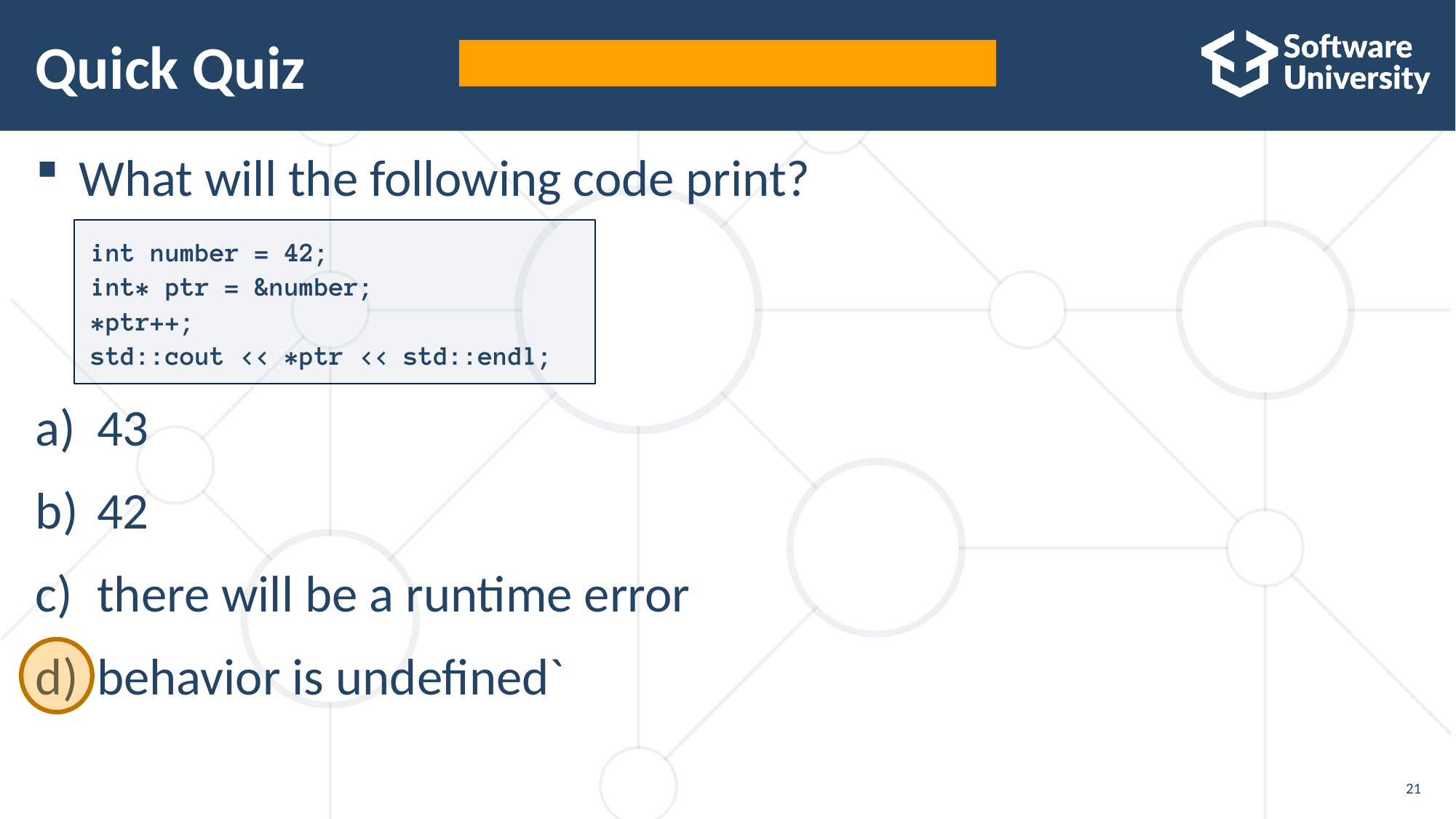

# Quick Quiz
TIME:
What will the following code print?

43
42
there will be a runtime error
behavior is undefined`
int number = 42;
int* ptr = &number;
*ptr++;
std::cout << *ptr << std::endl;

21